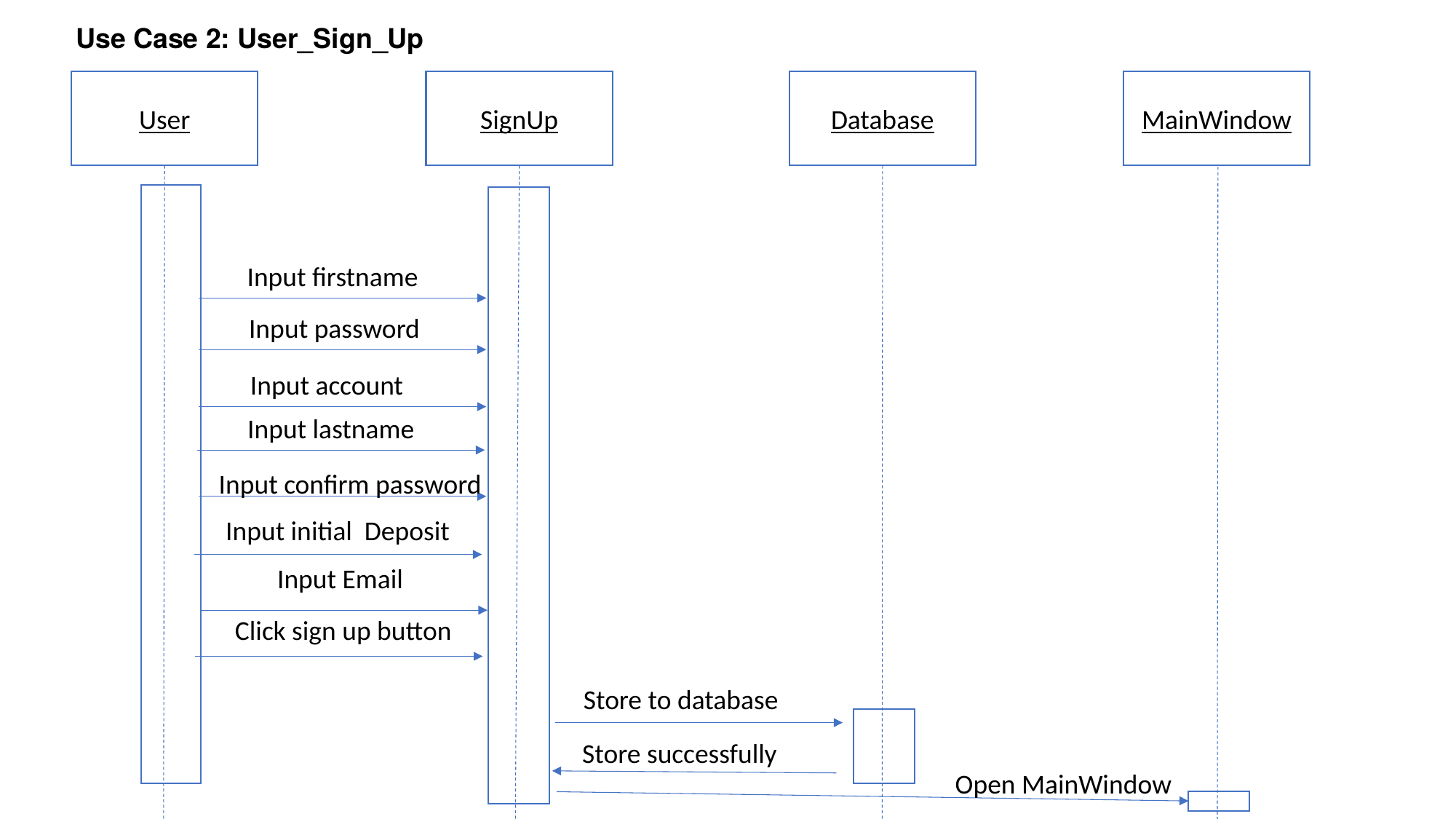

Use Case 2: User_Sign_Up
User
SignUp
Database
MainWindow

Input firstname
Input password
Input account
Input lastname
Input confirm password
Input initial  Deposit
Input Email
Click sign up button
Store to database

Store successfully
Open MainWindow